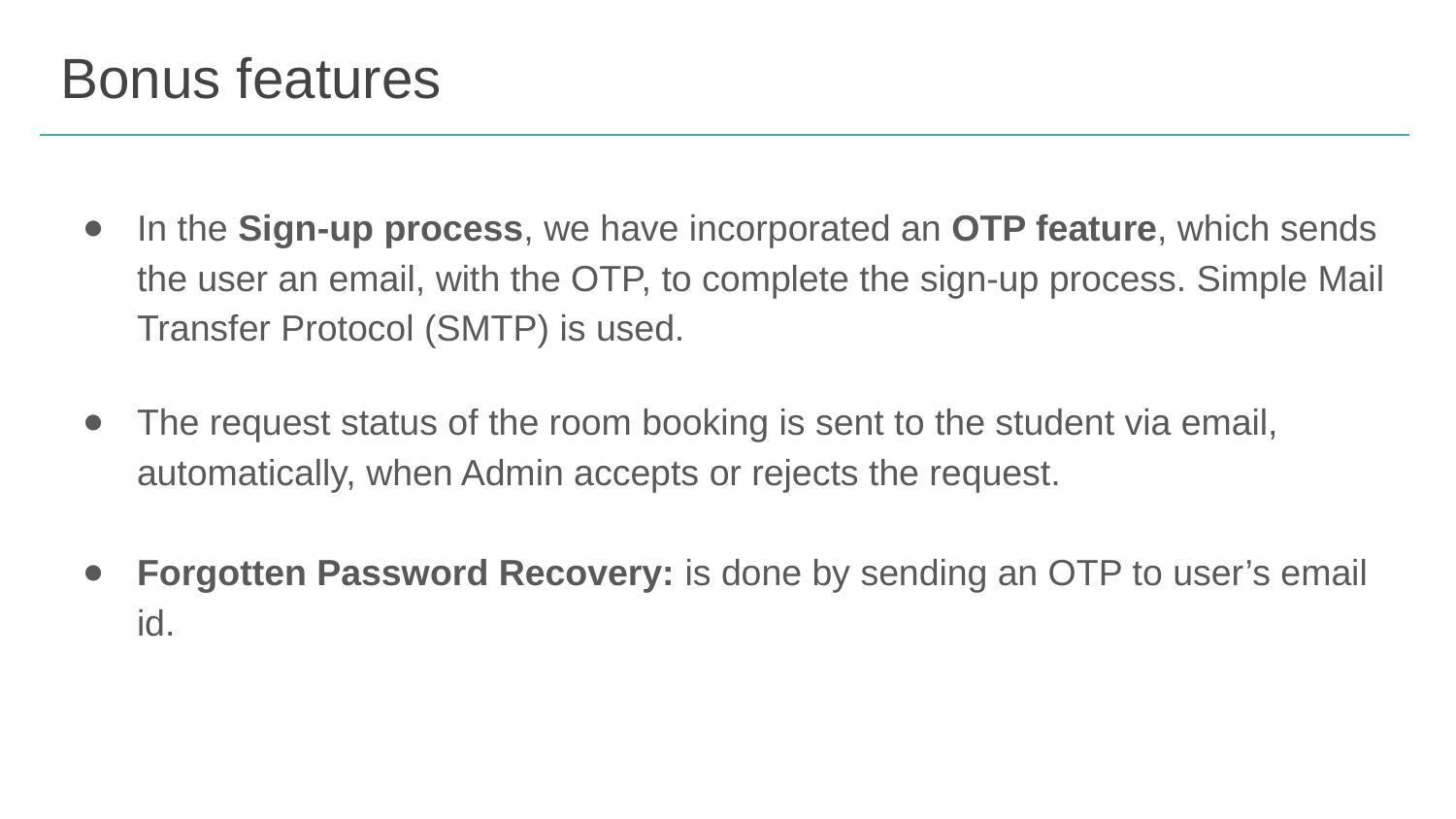

# Bonus features
In the Sign-up process, we have incorporated an OTP feature, which sends the user an email, with the OTP, to complete the sign-up process. Simple Mail Transfer Protocol (SMTP) is used.
The request status of the room booking is sent to the student via email, automatically, when Admin accepts or rejects the request.
Forgotten Password Recovery: is done by sending an OTP to user’s email id.